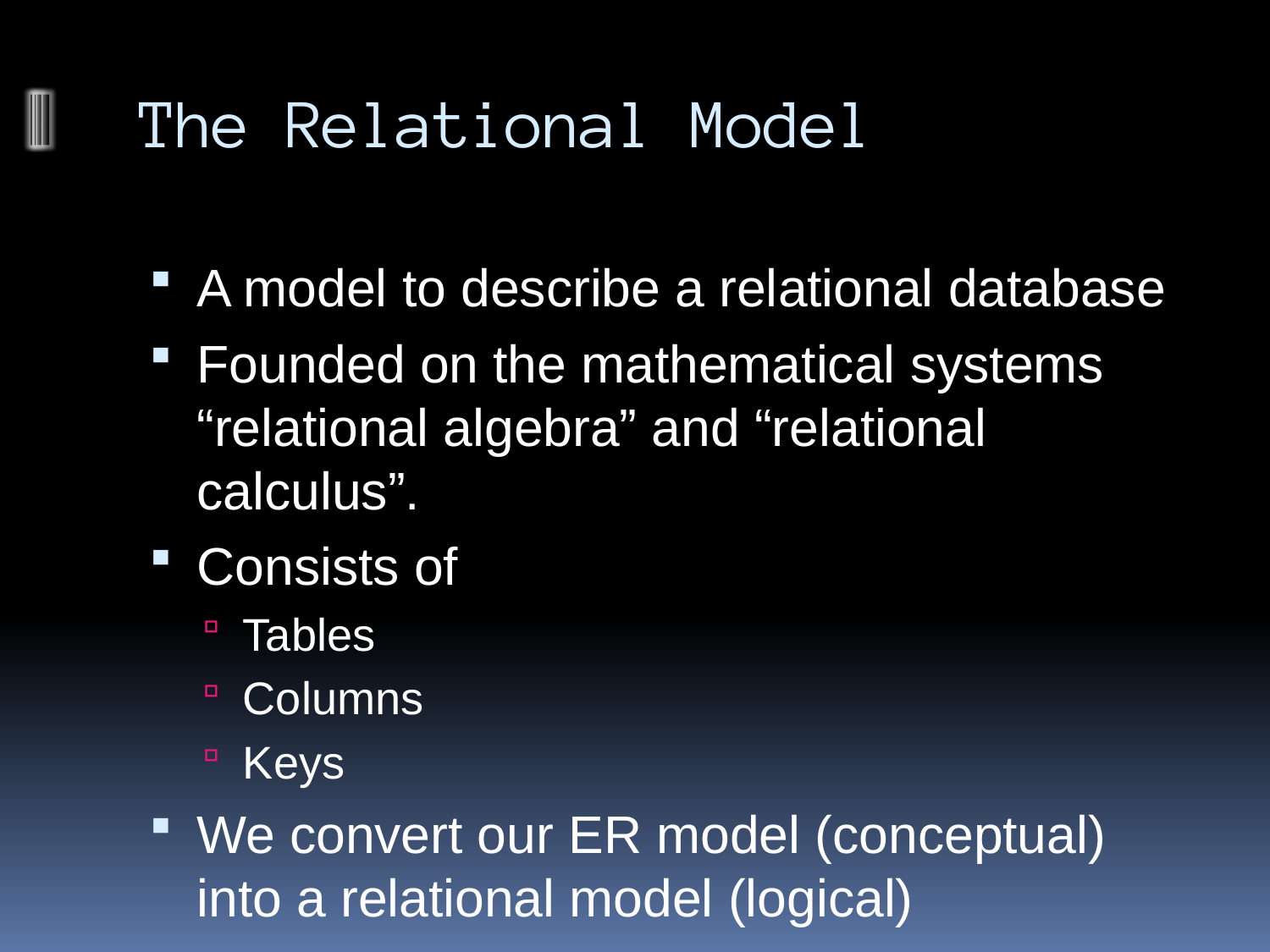

The Relational Model
A model to describe a relational database
Founded on the mathematical systems “relational algebra” and “relational calculus”.
Consists of
Tables
Columns
Keys
We convert our ER model (conceptual) into a relational model (logical)